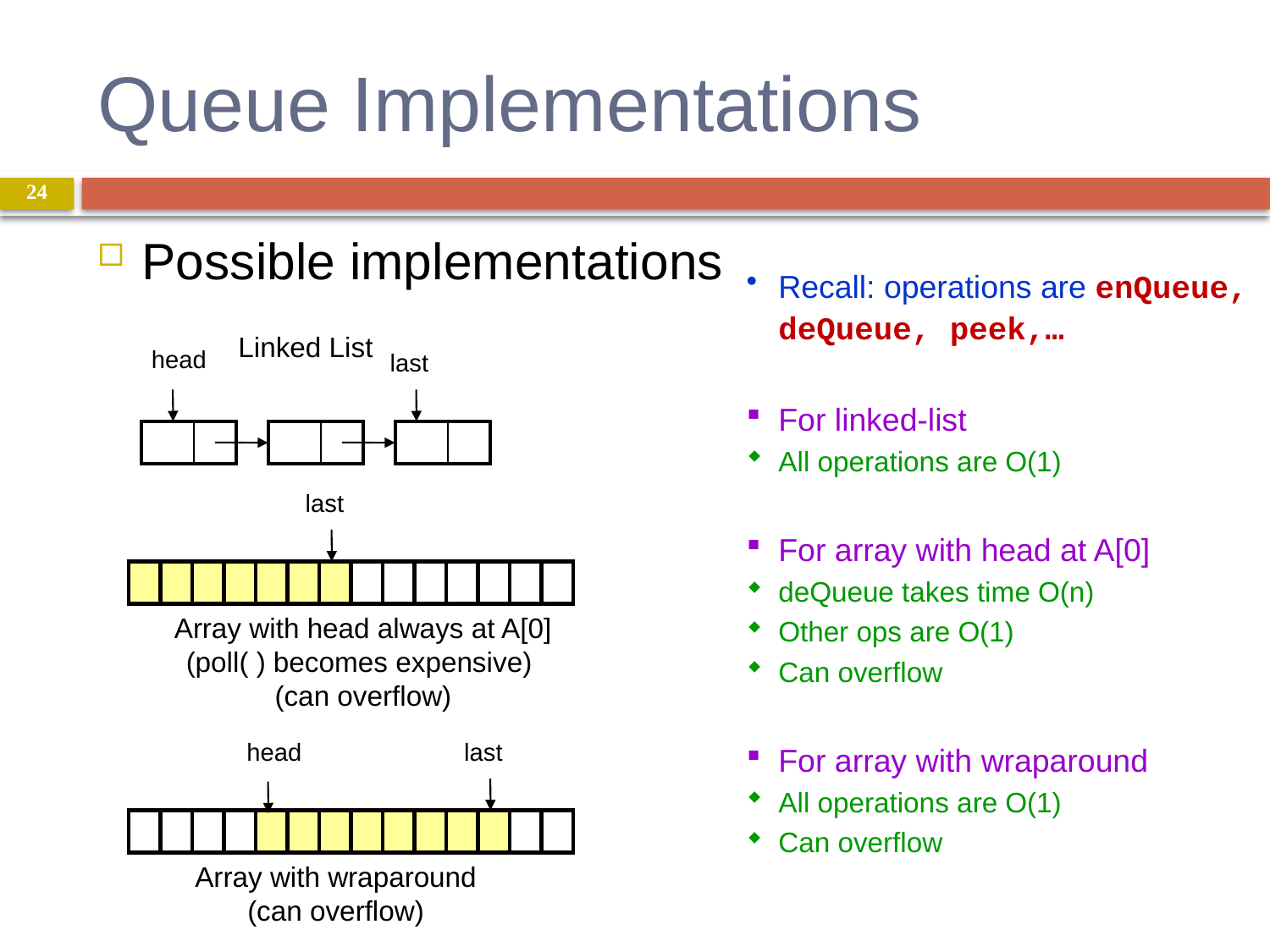

# Queue Implementations
24
Possible implementations
Recall: operations are enQueue, deQueue, peek,…

For linked-list
All operations are O(1)

For array with head at A[0]
deQueue takes time O(n)
Other ops are O(1)
Can overflow

For array with wraparound
All operations are O(1)
Can overflow
Linked List
head
last

last

Array with head always at A[0]
(poll( ) becomes expensive)
(can overflow)
head
last

Array with wraparound
(can overflow)